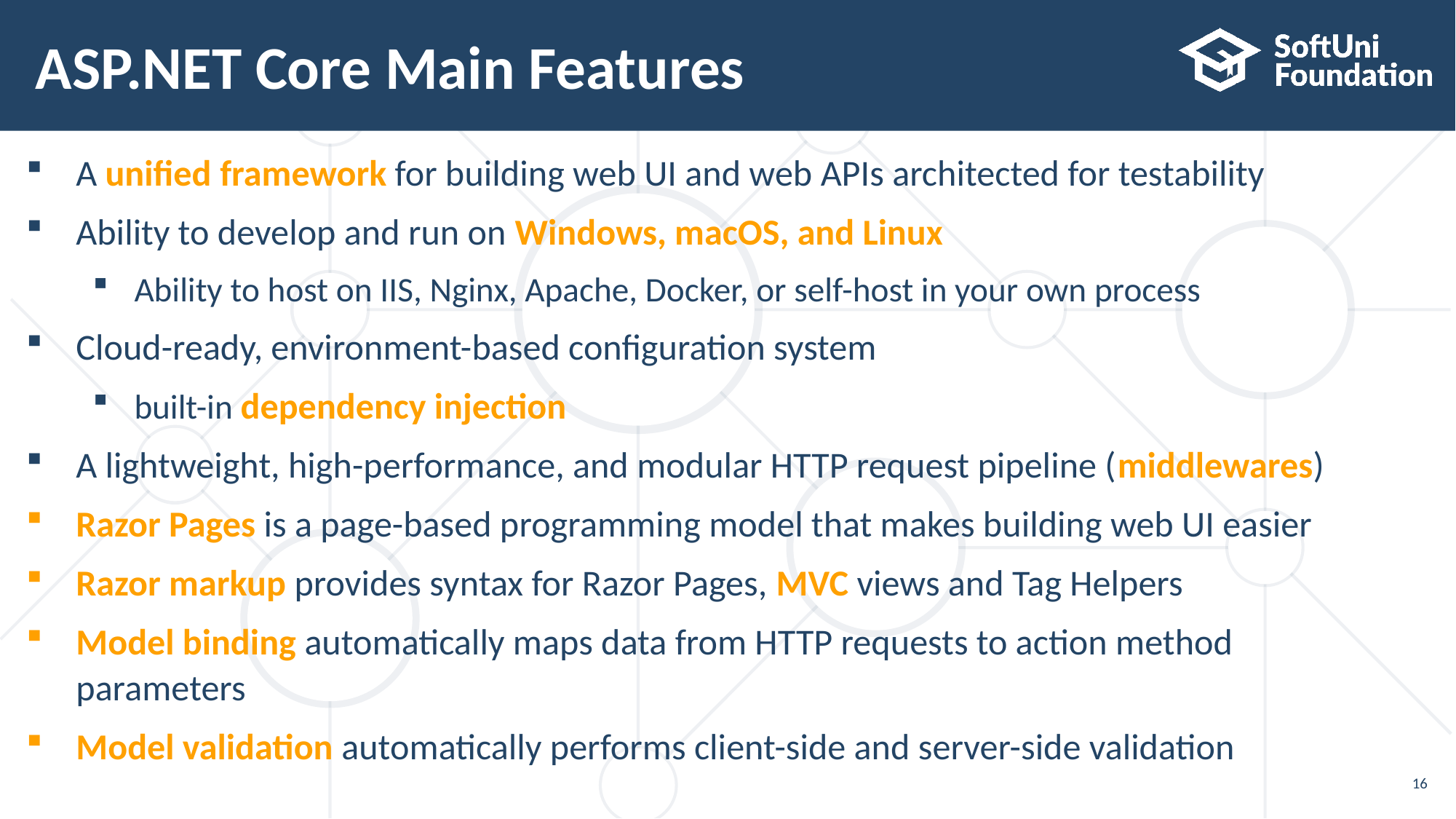

# ASP.NET Core Main Features
A unified framework for building web UI and web APIs architected for testability
Ability to develop and run on Windows, macOS, and Linux
Ability to host on IIS, Nginx, Apache, Docker, or self-host in your own process
Cloud-ready, environment-based configuration system
built-in dependency injection
A lightweight, high-performance, and modular HTTP request pipeline (middlewares)
Razor Pages is a page-based programming model that makes building web UI easier
Razor markup provides syntax for Razor Pages, MVC views and Tag Helpers
Model binding automatically maps data from HTTP requests to action method
parameters
Model validation automatically performs client-side and server-side validation
16